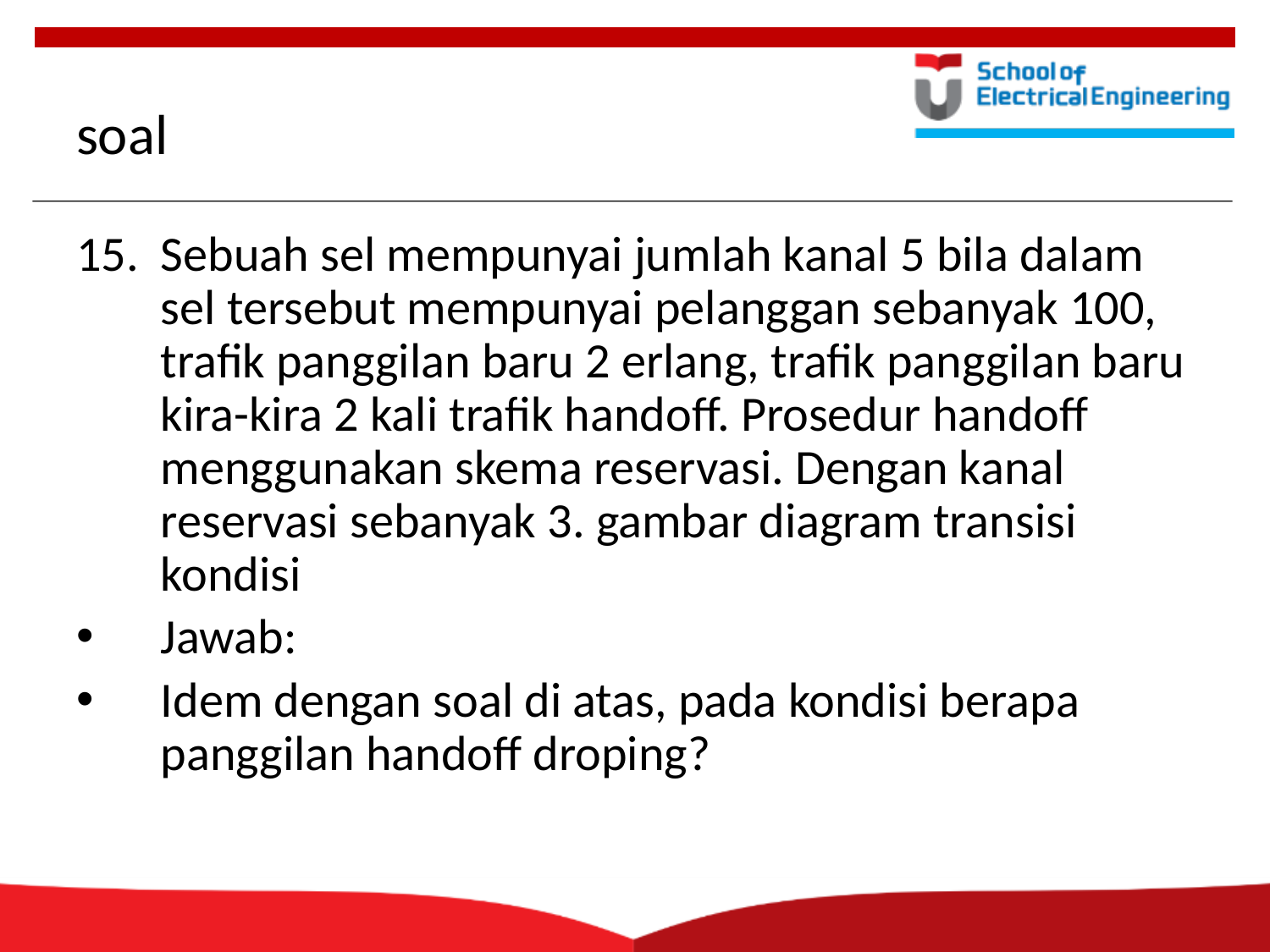

# soal
Sebuah sel mempunyai jumlah kanal 5 bila dalam sel tersebut mempunyai pelanggan sebanyak 100, trafik panggilan baru 2 erlang, trafik panggilan baru kira-kira 2 kali trafik handoff. Prosedur handoff menggunakan skema reservasi. Dengan kanal reservasi sebanyak 3. gambar diagram transisi kondisi
Jawab:
Idem dengan soal di atas, pada kondisi berapa panggilan handoff droping?